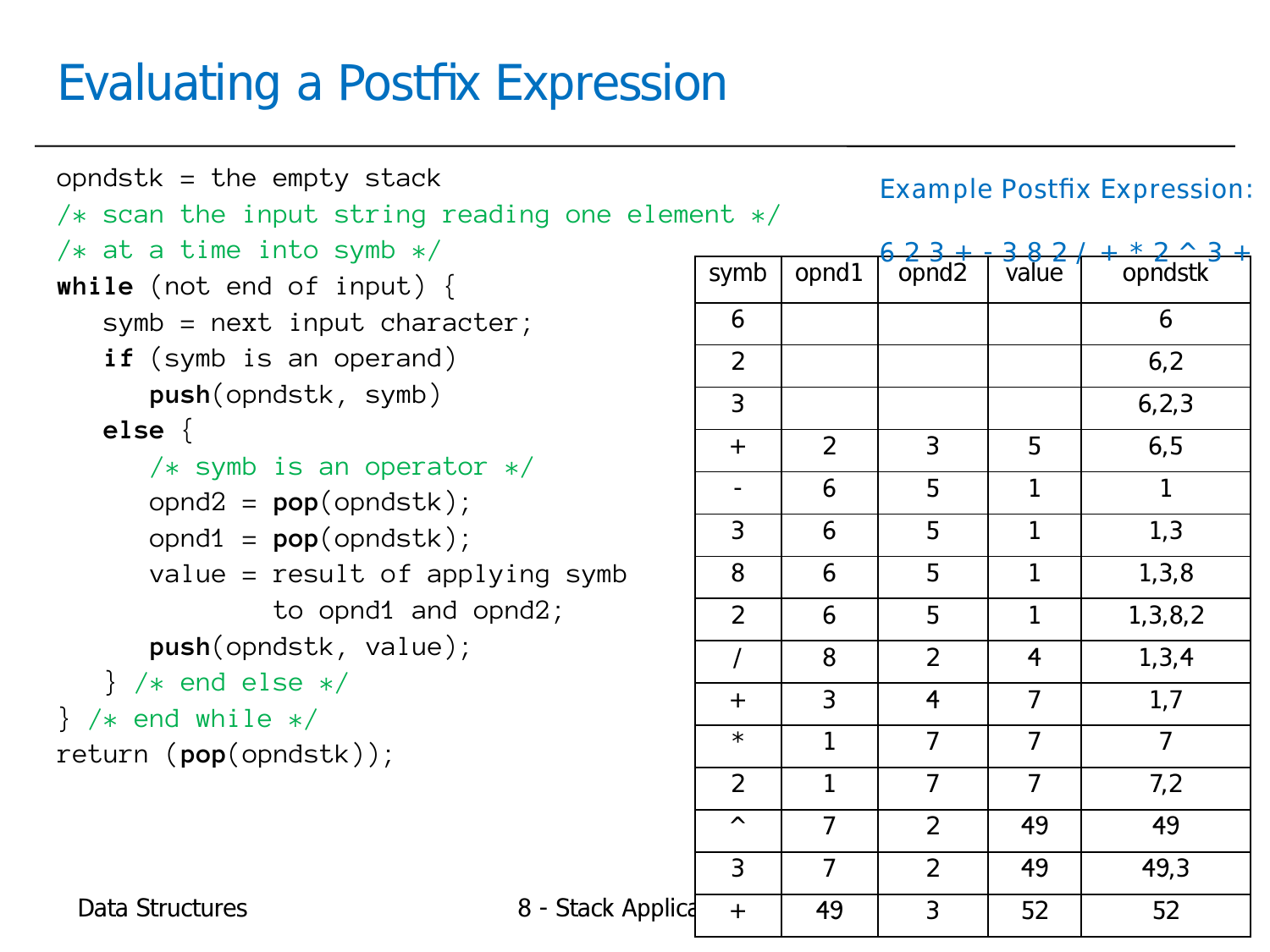

# Evaluating a Postfix Expression
opndstk = the empty stack
/* scan the input string reading one element */
/* at a time into symb */
while (not end of input) {
   symb = next input character;
   if (symb is an operand)
      push(opndstk, symb)
   else {
      /* symb is an operator */
      opnd2 = pop(opndstk);
      opnd1 = pop(opndstk);
      value = result of applying symb
              to opnd1 and opnd2;
      push(opndstk, value);
   } /* end else */
} /* end while */
return (pop(opndstk));

Example Postfix Expression:
6 2 3 + - 3 8 2 / + * 2 ^ 3 +
| symb | opnd1 | opnd2 | value | opndstk |
| --- | --- | --- | --- | --- |
| 6 |  |  |  | 6 |
| 2 |  |  |  | 6,2 |
| 3 |  |  |  | 6,2,3 |
| + | 2 | 3 | 5 | 6,5 |
| - | 6 | 5 | 1 | 1 |
| 3 | 6 | 5 | 1 | 1,3 |
| 8 | 6 | 5 | 1 | 1,3,8 |
| 2 | 6 | 5 | 1 | 1,3,8,2 |
| / | 8 | 2 | 4 | 1,3,4 |
| + | 3 | 4 | 7 | 1,7 |
| \* | 1 | 7 | 7 | 7 |
| 2 | 1 | 7 | 7 | 7,2 |
| ^ | 7 | 2 | 49 | 49 |
| 3 | 7 | 2 | 49 | 49,3 |
| + | 49 | 3 | 52 | 52 |
Data Structures
8 - Stack Applications
38